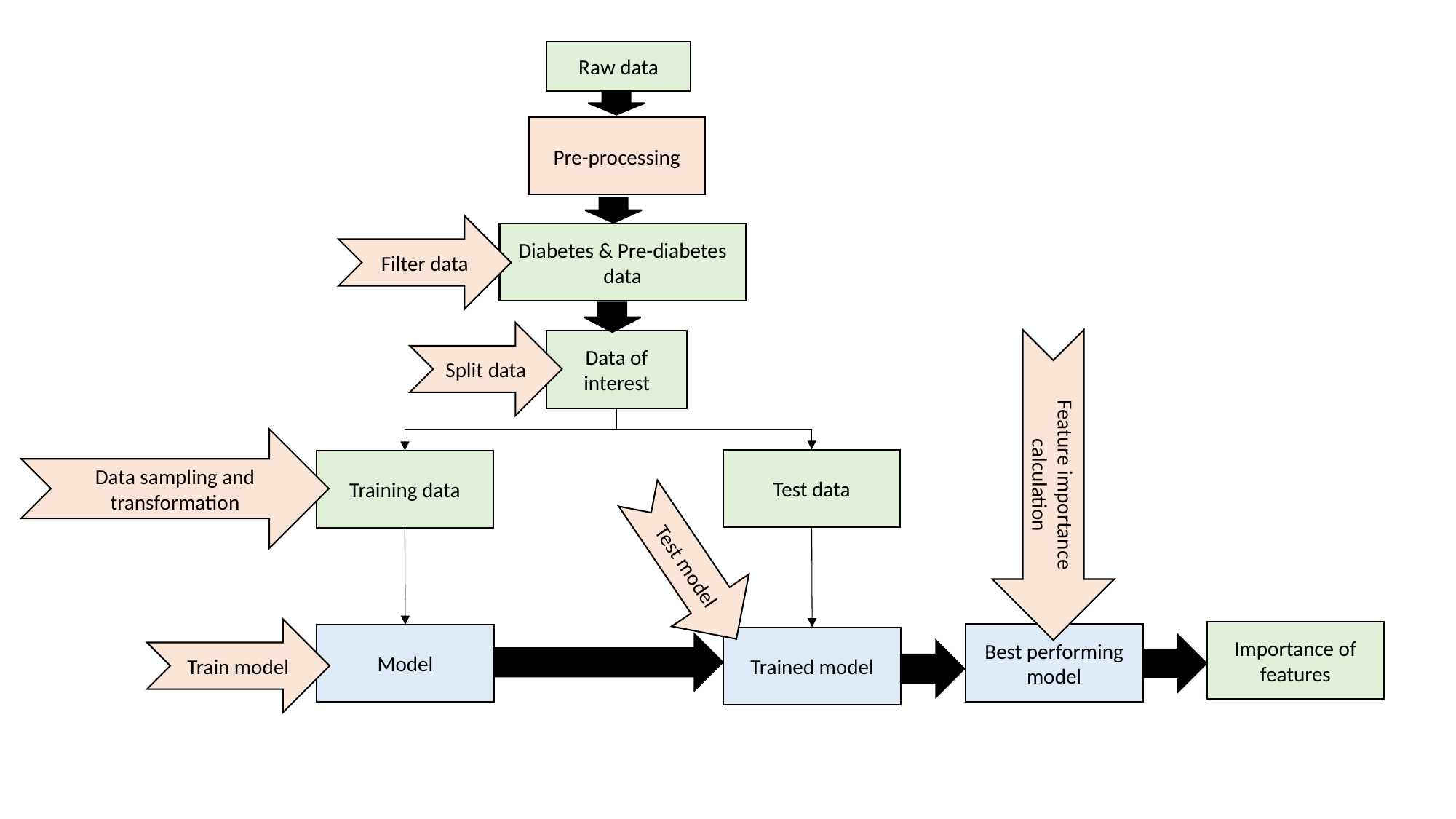

Raw data

Pre-processing

Filter data
Diabetes & Pre-diabetes data

Split data
Data of interest
Feature importance calculation
Data sampling and transformation
Test data
Training data
Test model

Train model
Importance of features
Best performing model
Model
Trained model